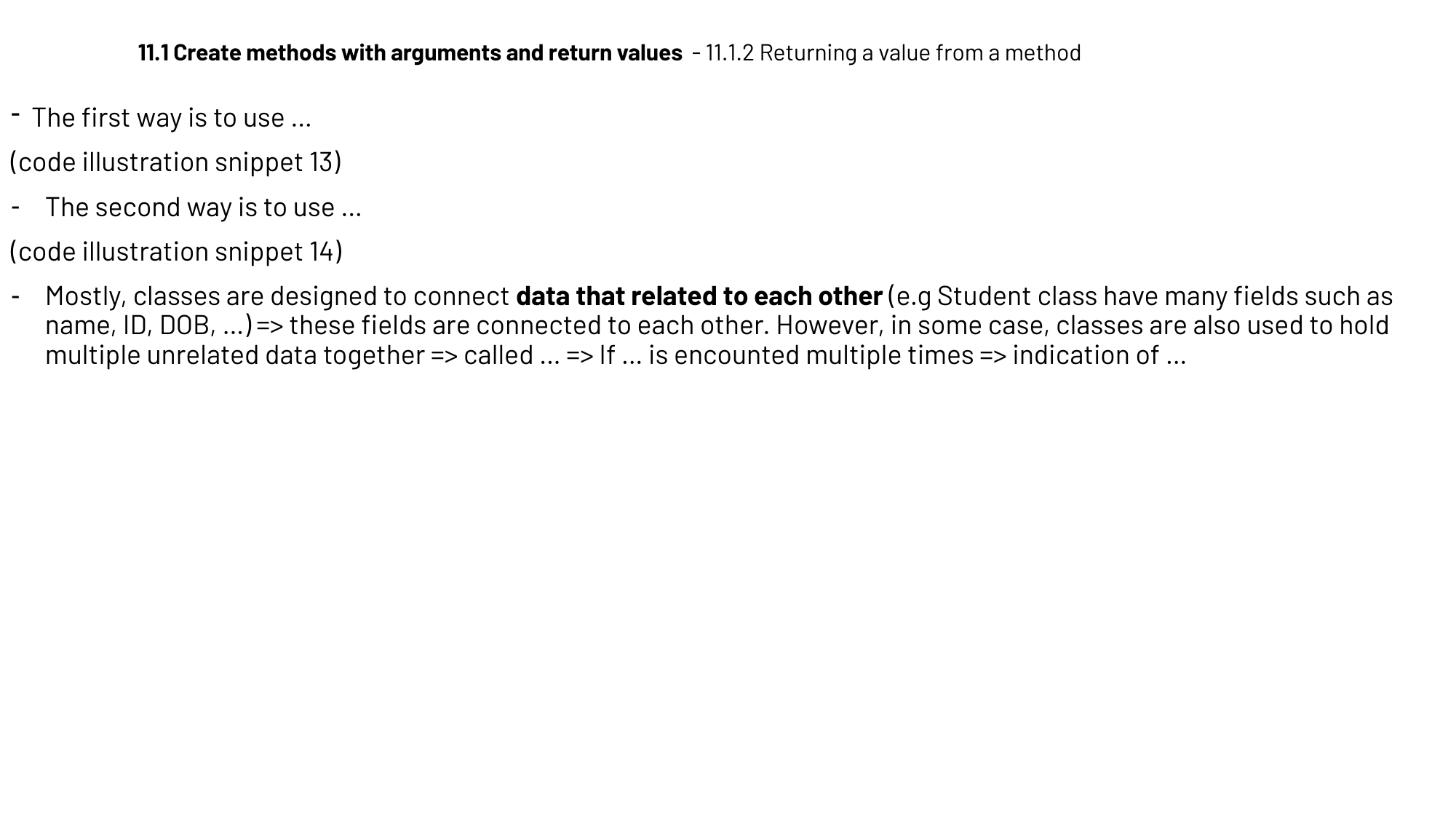

11.1 Create methods with arguments and return values  - 11.1.2 Returning a value from a method
The first way is to use …
(code illustration snippet 13)
The second way is to use …
(code illustration snippet 14)
Mostly, classes are designed to connect data that related to each other (e.g Student class have many fields such as name, ID, DOB, …) => these fields are connected to each other. However, in some case, classes are also used to hold multiple unrelated data together => called … => If … is encounted multiple times => indication of …